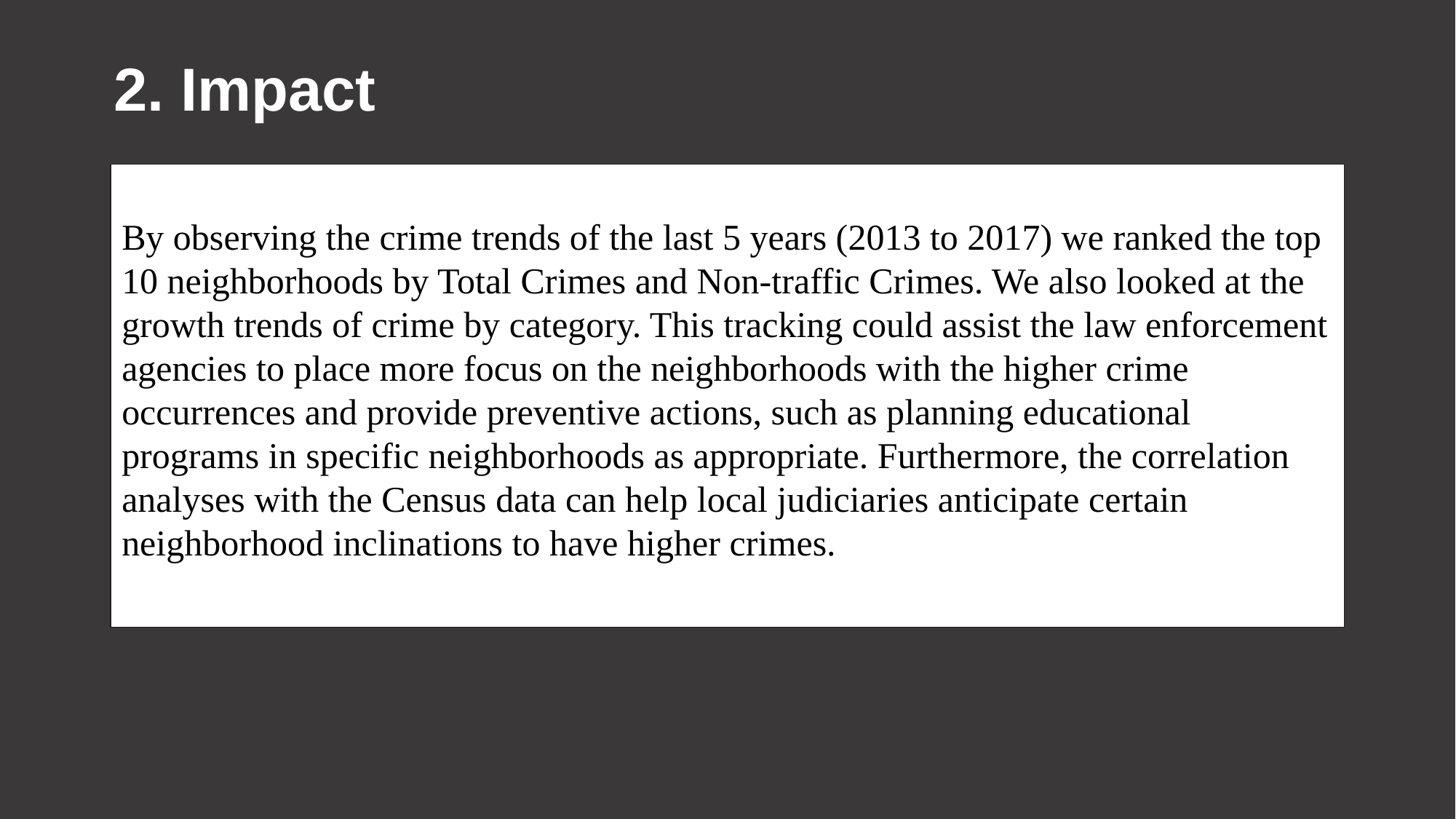

2. Impact

By observing the crime trends of the last 5 years (2013 to 2017) we ranked the top 10 neighborhoods by Total Crimes and Non-traffic Crimes. We also looked at the growth trends of crime by category. This tracking could assist the law enforcement agencies to place more focus on the neighborhoods with the higher crime occurrences and provide preventive actions, such as planning educational programs in specific neighborhoods as appropriate. Furthermore, the correlation analyses with the Census data can help local judiciaries anticipate certain neighborhood inclinations to have higher crimes.